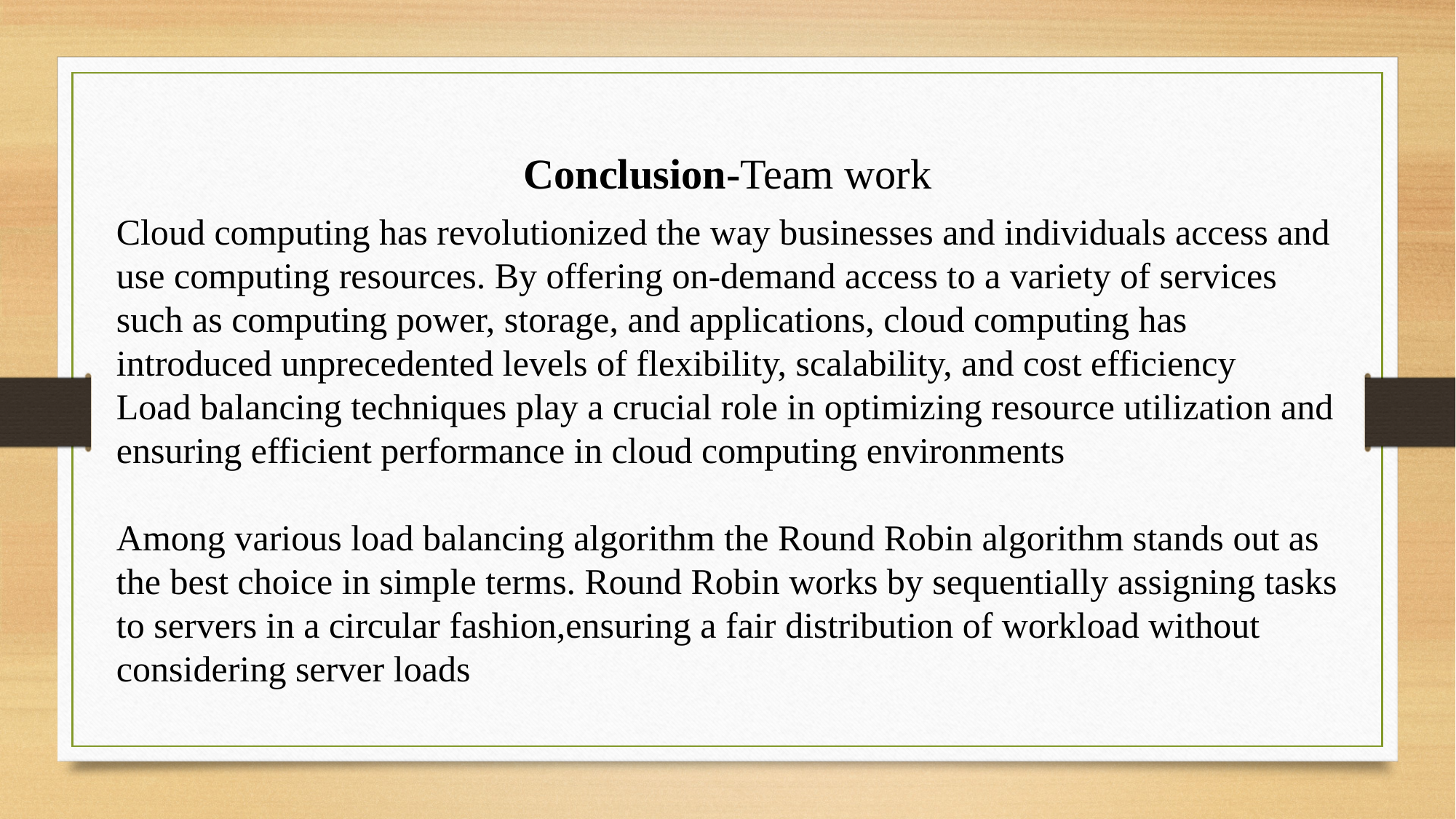

Conclusion-Team work
Cloud computing has revolutionized the way businesses and individuals access and use computing resources. By offering on-demand access to a variety of services such as computing power, storage, and applications, cloud computing has introduced unprecedented levels of flexibility, scalability, and cost efficiency
Load balancing techniques play a crucial role in optimizing resource utilization and ensuring efficient performance in cloud computing environments

Among various load balancing algorithm the Round Robin algorithm stands out as the best choice in simple terms. Round Robin works by sequentially assigning tasks to servers in a circular fashion,ensuring a fair distribution of workload without considering server loads